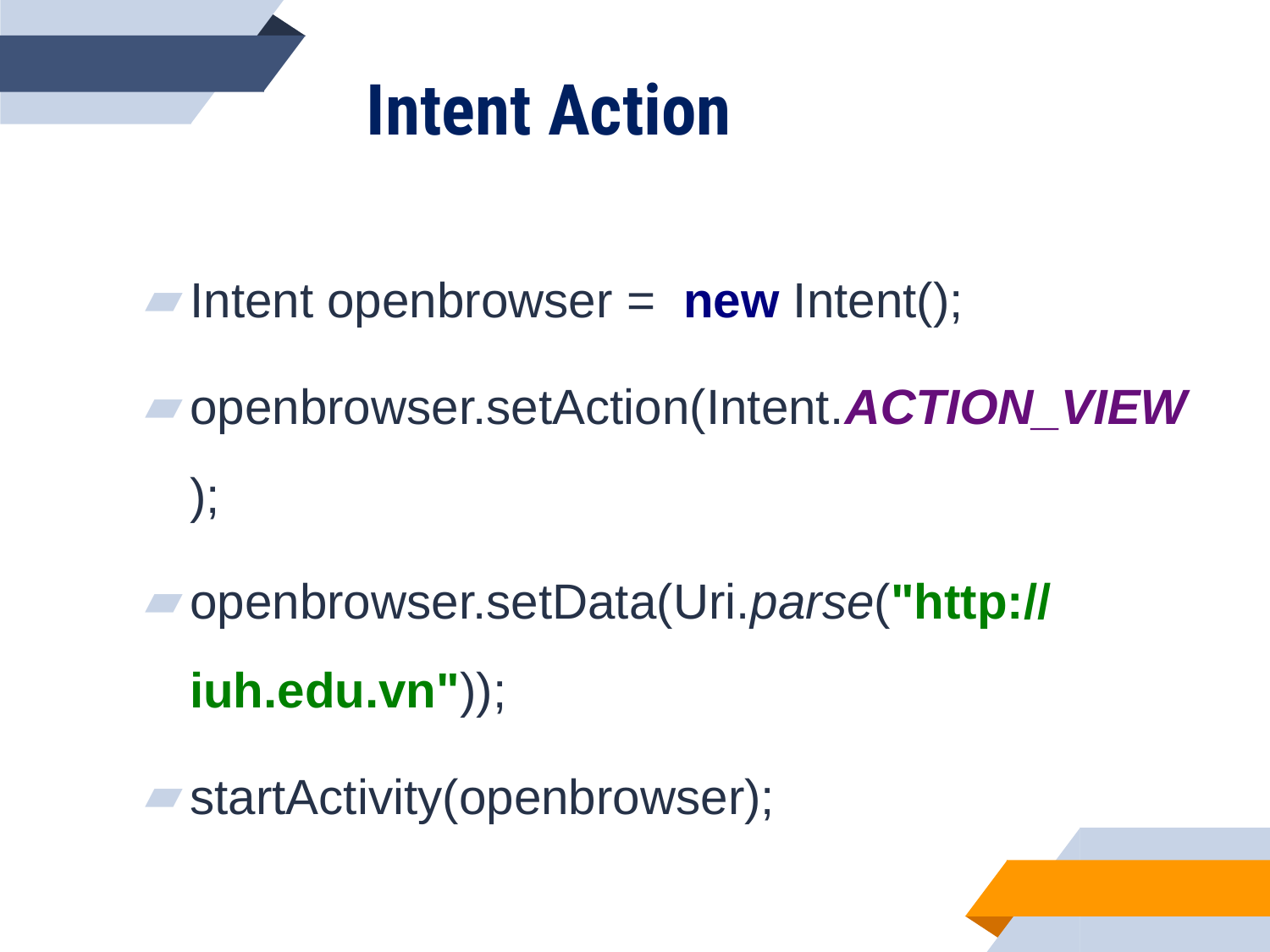

# Intent Action
Intent openbrowser =  new Intent();
openbrowser.setAction(Intent.ACTION_VIEW);
openbrowser.setData(Uri.parse("http://iuh.edu.vn"));
startActivity(openbrowser);